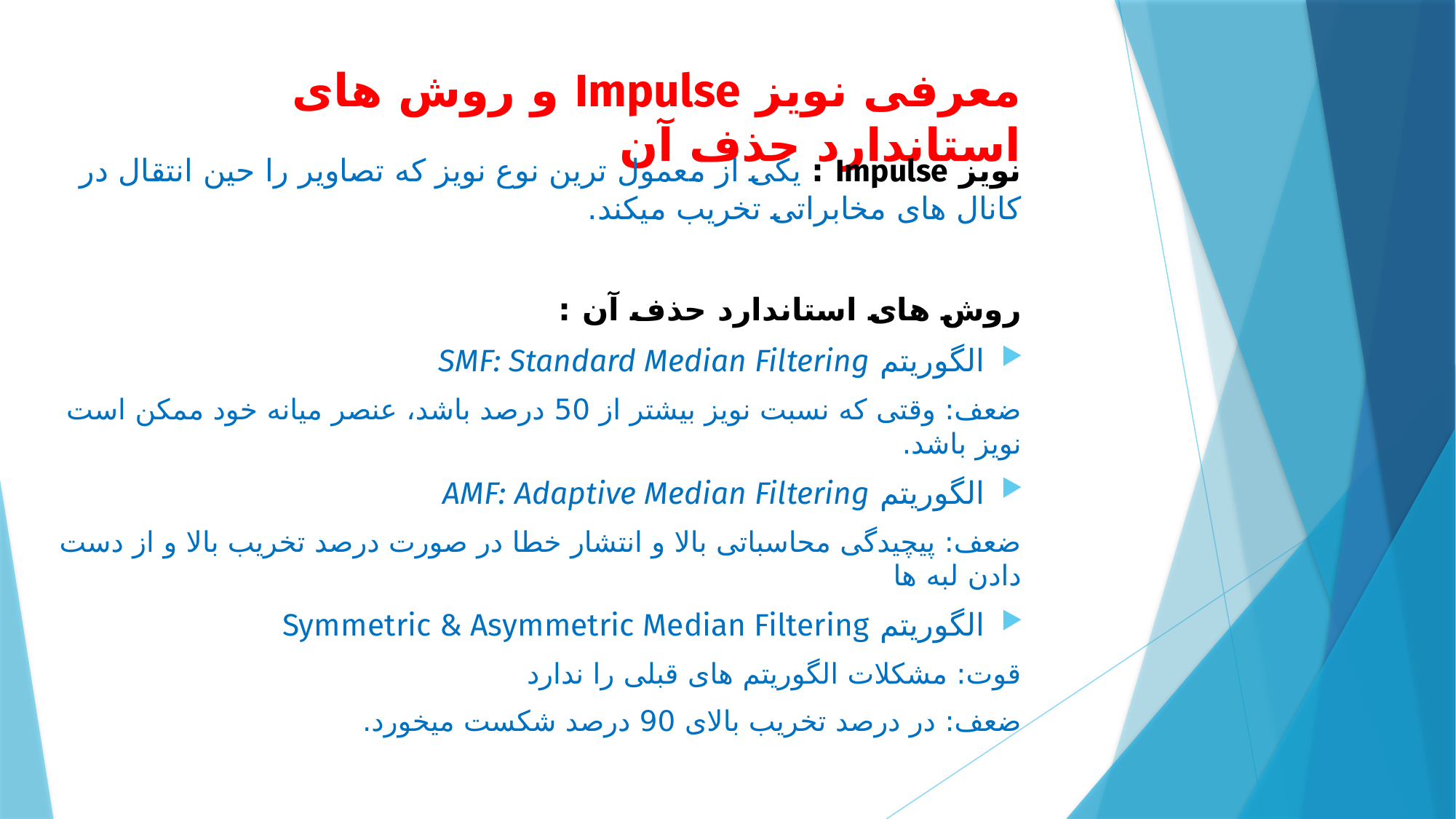

# معرفی نویز Impulse و روش های استاندارد حذف آن
نویز Impulse : یکی از معمول ترین نوع نویز که تصاویر را حین انتقال در کانال های مخابراتی تخریب میکند.

روش های استاندارد حذف آن :
الگوریتم SMF: Standard Median Filtering
ضعف: وقتی که نسبت نویز بیشتر از 50 درصد باشد، عنصر میانه خود ممکن است نویز باشد.
الگوریتم AMF: Adaptive Median Filtering
ضعف: پیچیدگی محاسباتی بالا و انتشار خطا در صورت درصد تخریب بالا و از دست دادن لبه ها
الگوریتم Symmetric & Asymmetric Median Filtering
قوت: مشکلات الگوریتم های قبلی را ندارد
ضعف: در درصد تخریب بالای 90 درصد شکست میخورد.